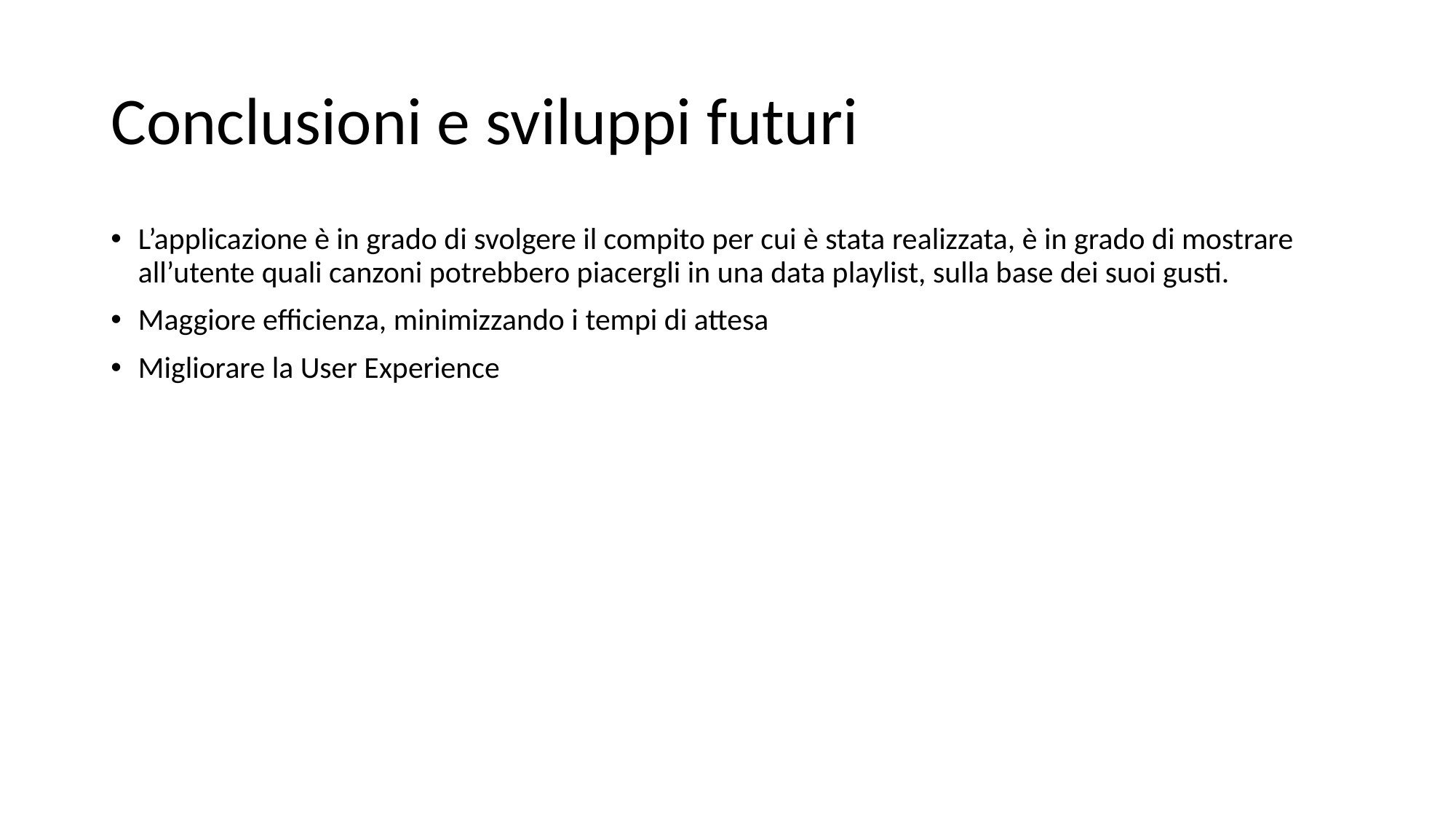

# Conclusioni e sviluppi futuri
L’applicazione è in grado di svolgere il compito per cui è stata realizzata, è in grado di mostrare all’utente quali canzoni potrebbero piacergli in una data playlist, sulla base dei suoi gusti.
Maggiore efficienza, minimizzando i tempi di attesa
Migliorare la User Experience